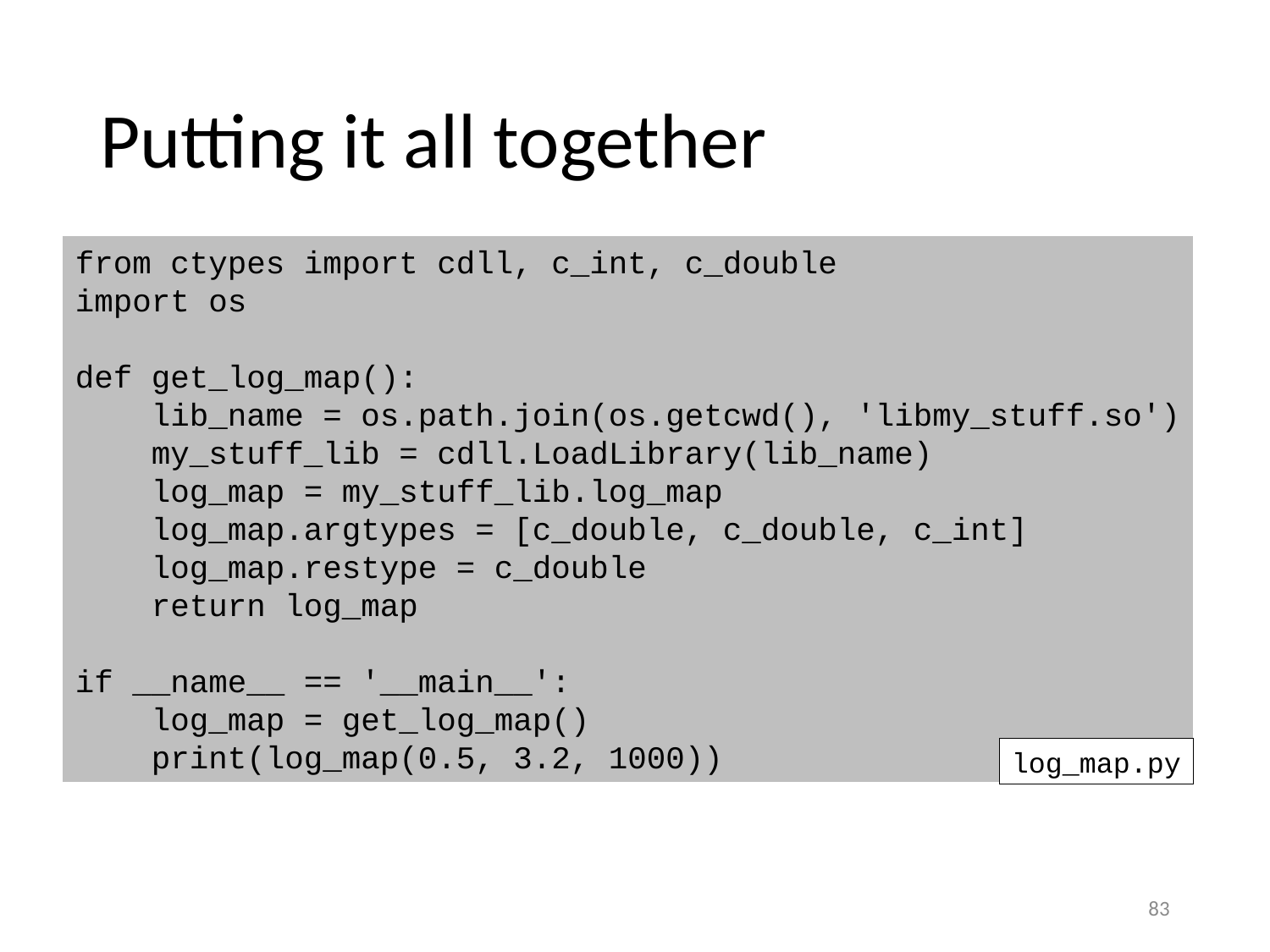

# Putting it all together
from ctypes import cdll, c_int, c_double
import os

def get_log_map():
    lib_name = os.path.join(os.getcwd(), 'libmy_stuff.so')
    my_stuff_lib = cdll.LoadLibrary(lib_name)
    log_map = my_stuff_lib.log_map
    log_map.argtypes = [c_double, c_double, c_int]
    log_map.restype = c_double
    return log_map

if __name__ == '__main__':
    log_map = get_log_map()
    print(log_map(0.5, 3.2, 1000))
log_map.py
83